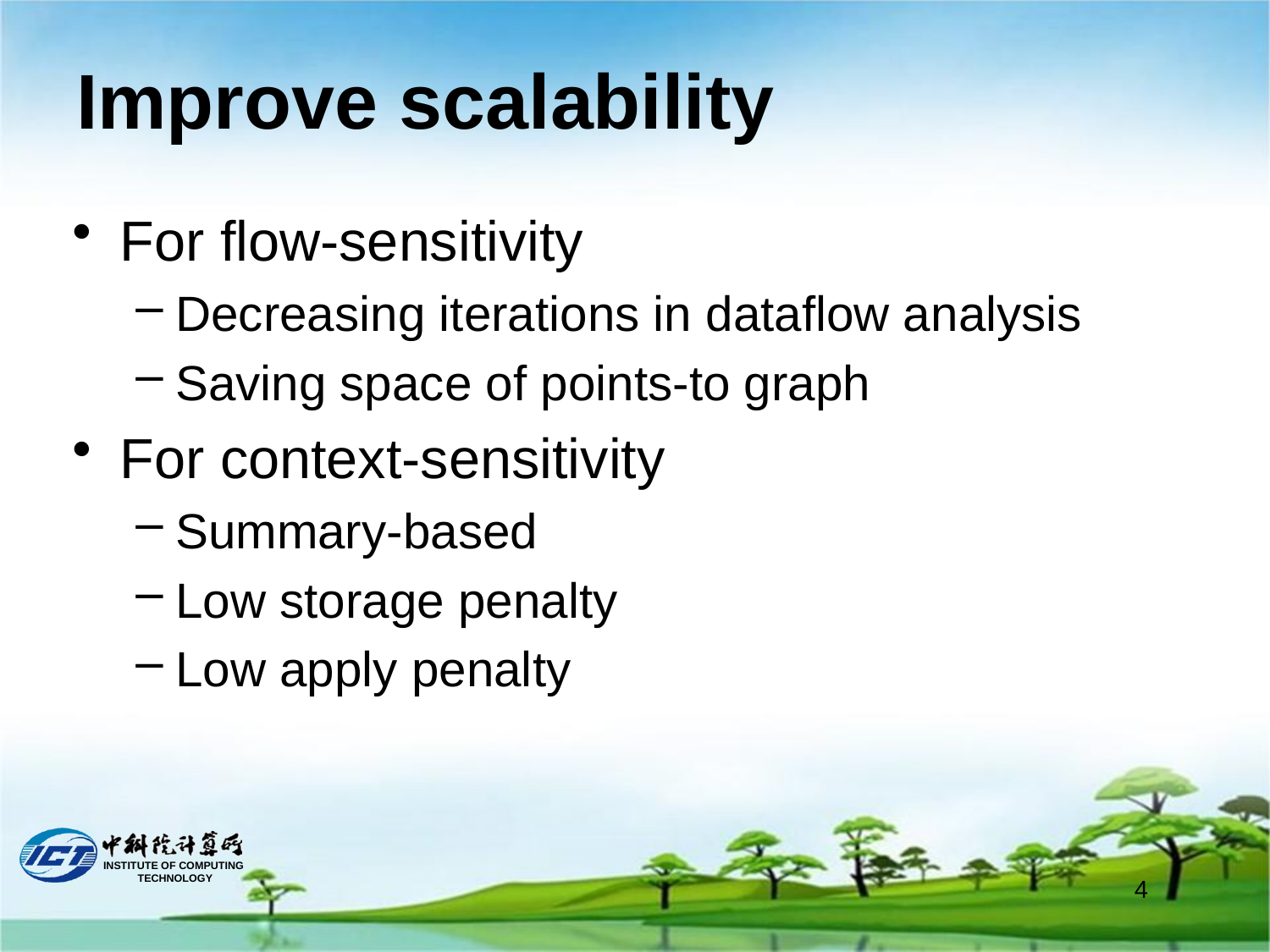

# Improve scalability
For flow-sensitivity
Decreasing iterations in dataflow analysis
Saving space of points-to graph
For context-sensitivity
Summary-based
Low storage penalty
Low apply penalty
4